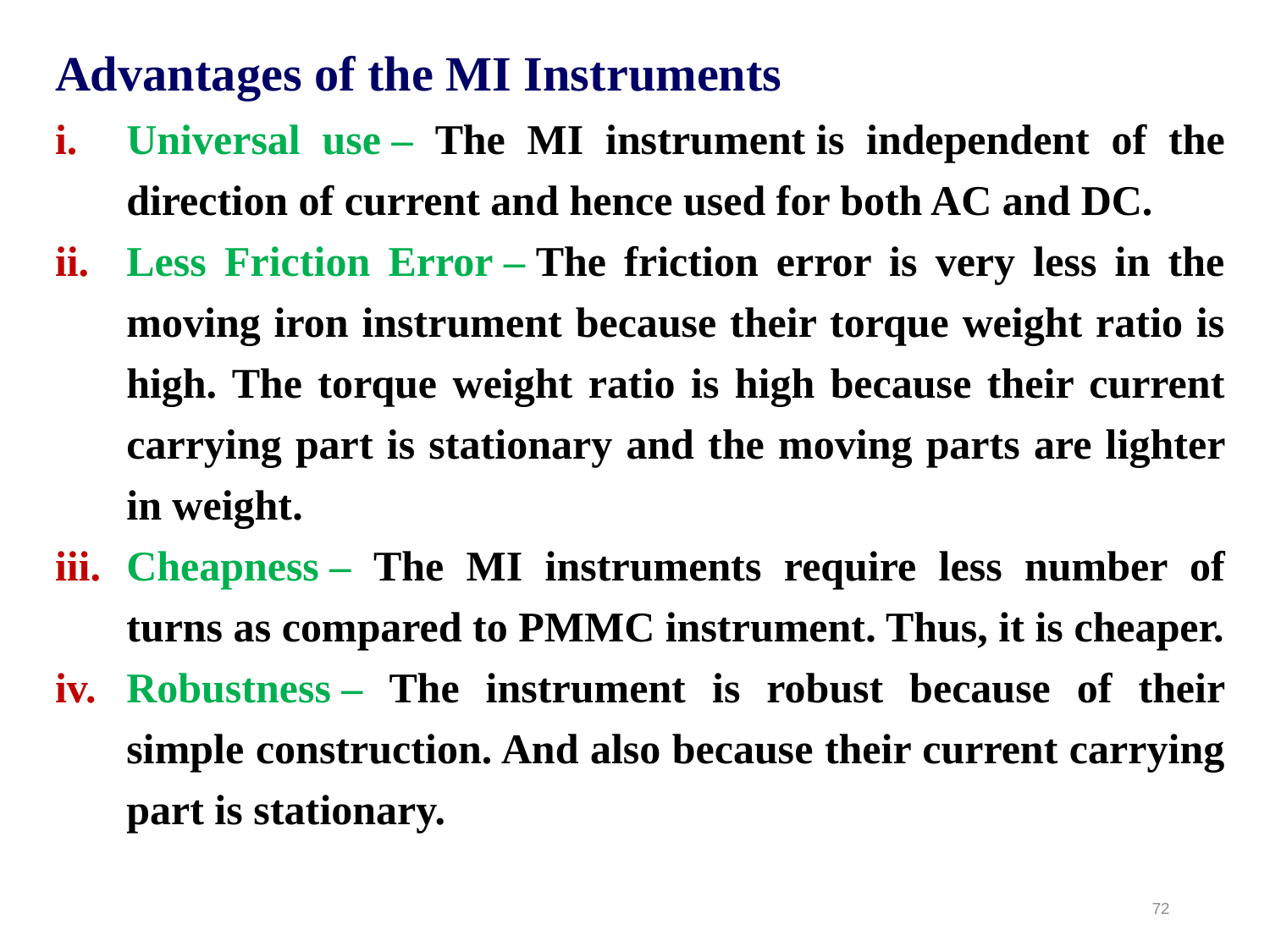

Advantages of the MI Instruments
Universal use – The MI instrument is independent of the direction of current and hence used for both AC and DC.
Less Friction Error – The friction error is very less in the moving iron instrument because their torque weight ratio is high. The torque weight ratio is high because their current carrying part is stationary and the moving parts are lighter in weight.
Cheapness – The MI instruments require less number of turns as compared to PMMC instrument. Thus, it is cheaper.
Robustness – The instrument is robust because of their simple construction. And also because their current carrying part is stationary.

72